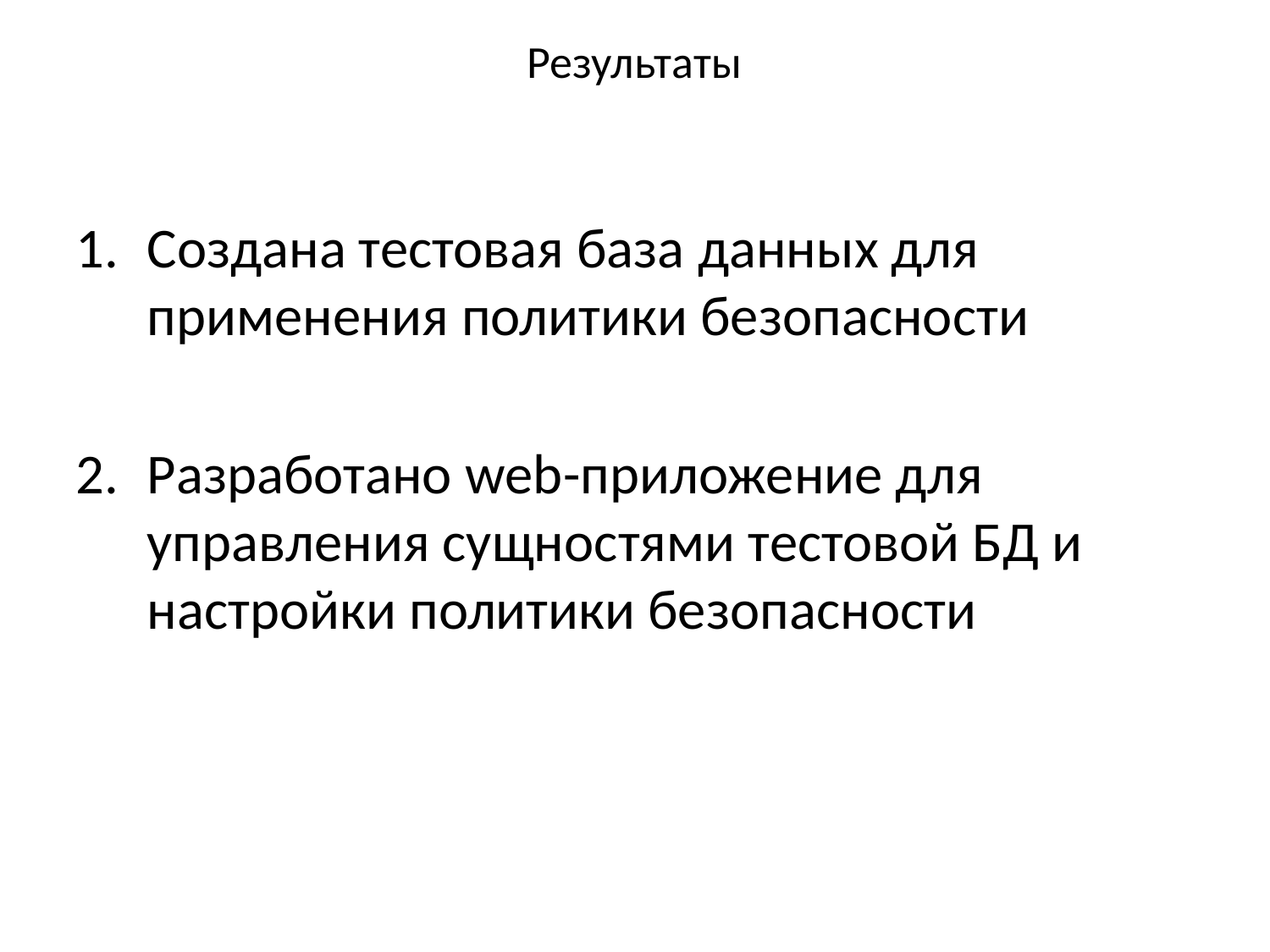

# Результаты

Создана тестовая база данных для применения политики безопасности

Разработано web-приложение для управления сущностями тестовой БД и настройки политики безопасности